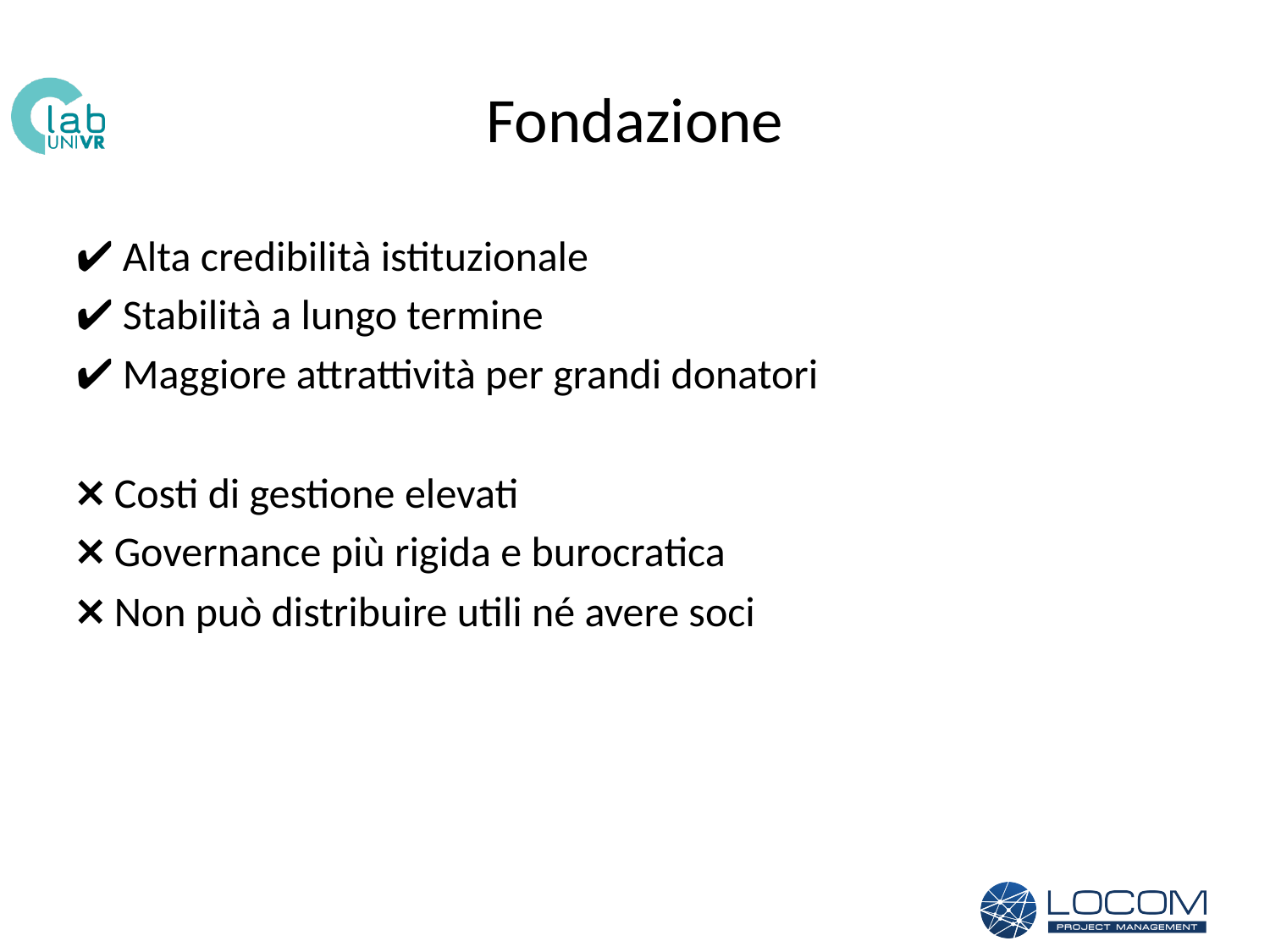

# Fondazione
✔ Alta credibilità istituzionale
✔ Stabilità a lungo termine
✔ Maggiore attrattività per grandi donatori

❌ Costi di gestione elevati
❌ Governance più rigida e burocratica
❌ Non può distribuire utili né avere soci